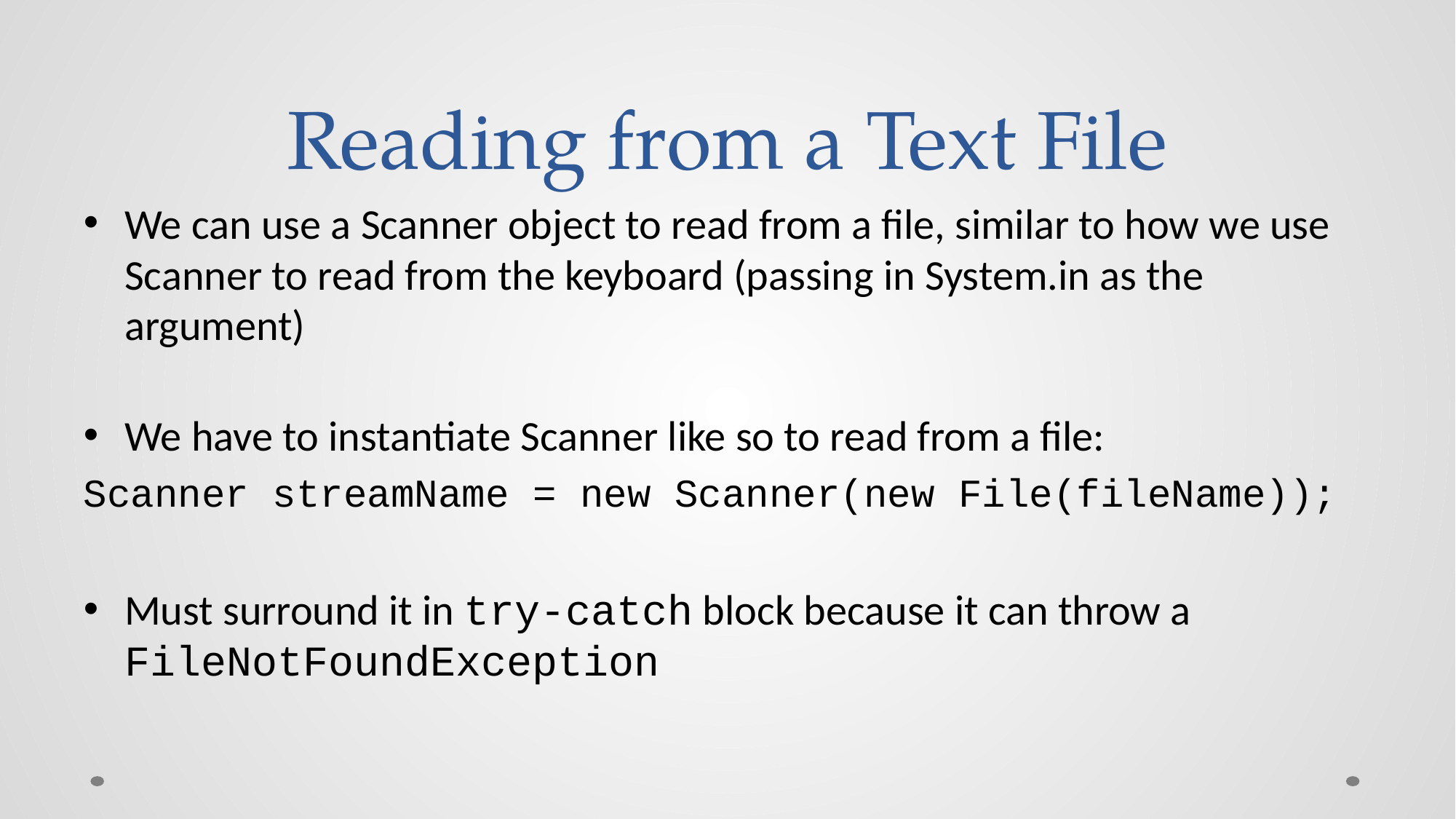

# Reading from a Text File
We can use a Scanner object to read from a file, similar to how we use Scanner to read from the keyboard (passing in System.in as the argument)
We have to instantiate Scanner like so to read from a file:
Scanner streamName = new Scanner(new File(fileName));

Must surround it in try-catch block because it can throw a FileNotFoundException